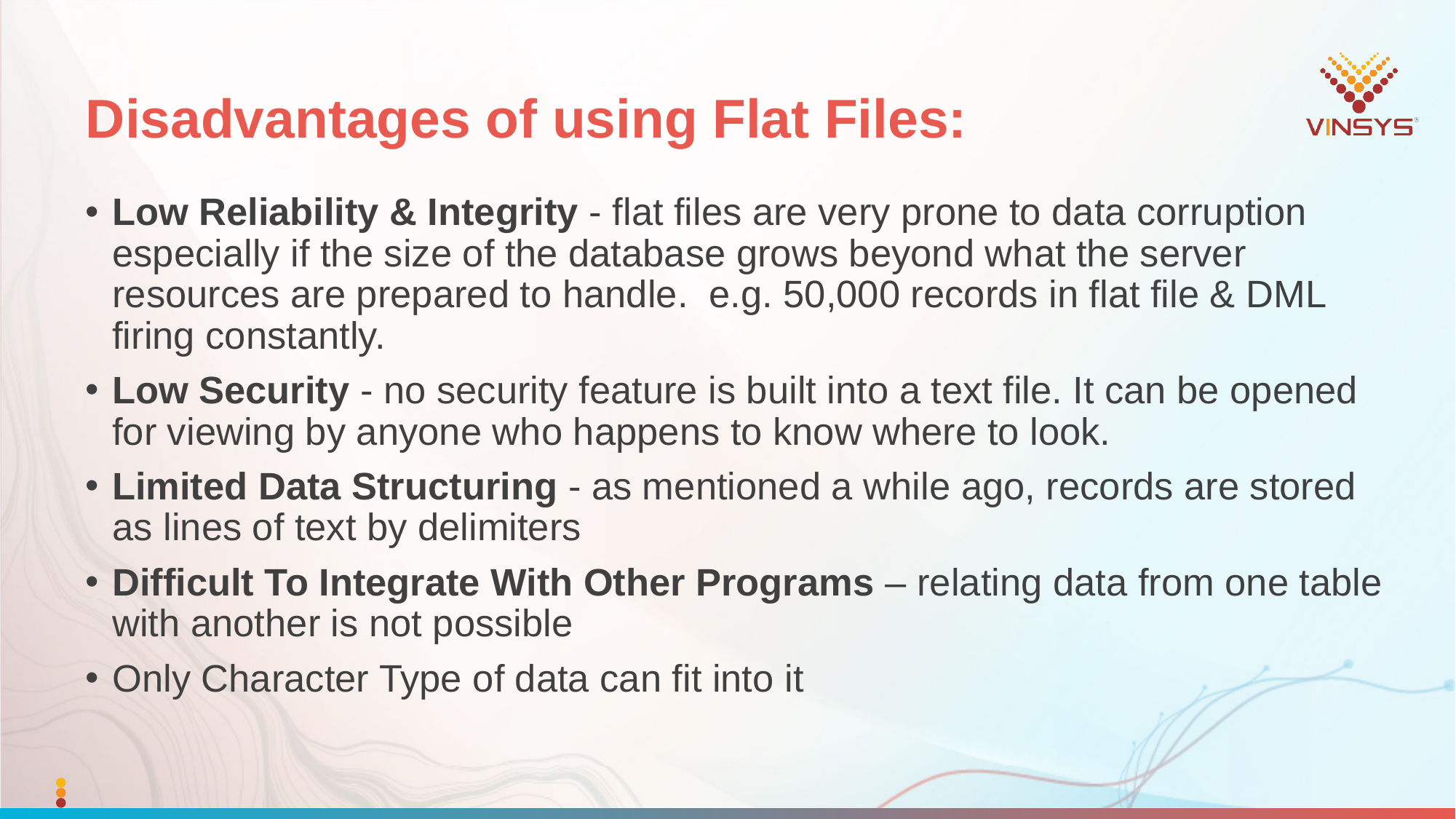

# Disadvantages of using Flat Files:
Low Reliability & Integrity - flat files are very prone to data corruption especially if the size of the database grows beyond what the server resources are prepared to handle.  e.g. 50,000 records in flat file & DML firing constantly.
Low Security - no security feature is built into a text file. It can be opened for viewing by anyone who happens to know where to look.
Limited Data Structuring - as mentioned a while ago, records are stored as lines of text by delimiters
Difficult To Integrate With Other Programs – relating data from one table with another is not possible
Only Character Type of data can fit into it